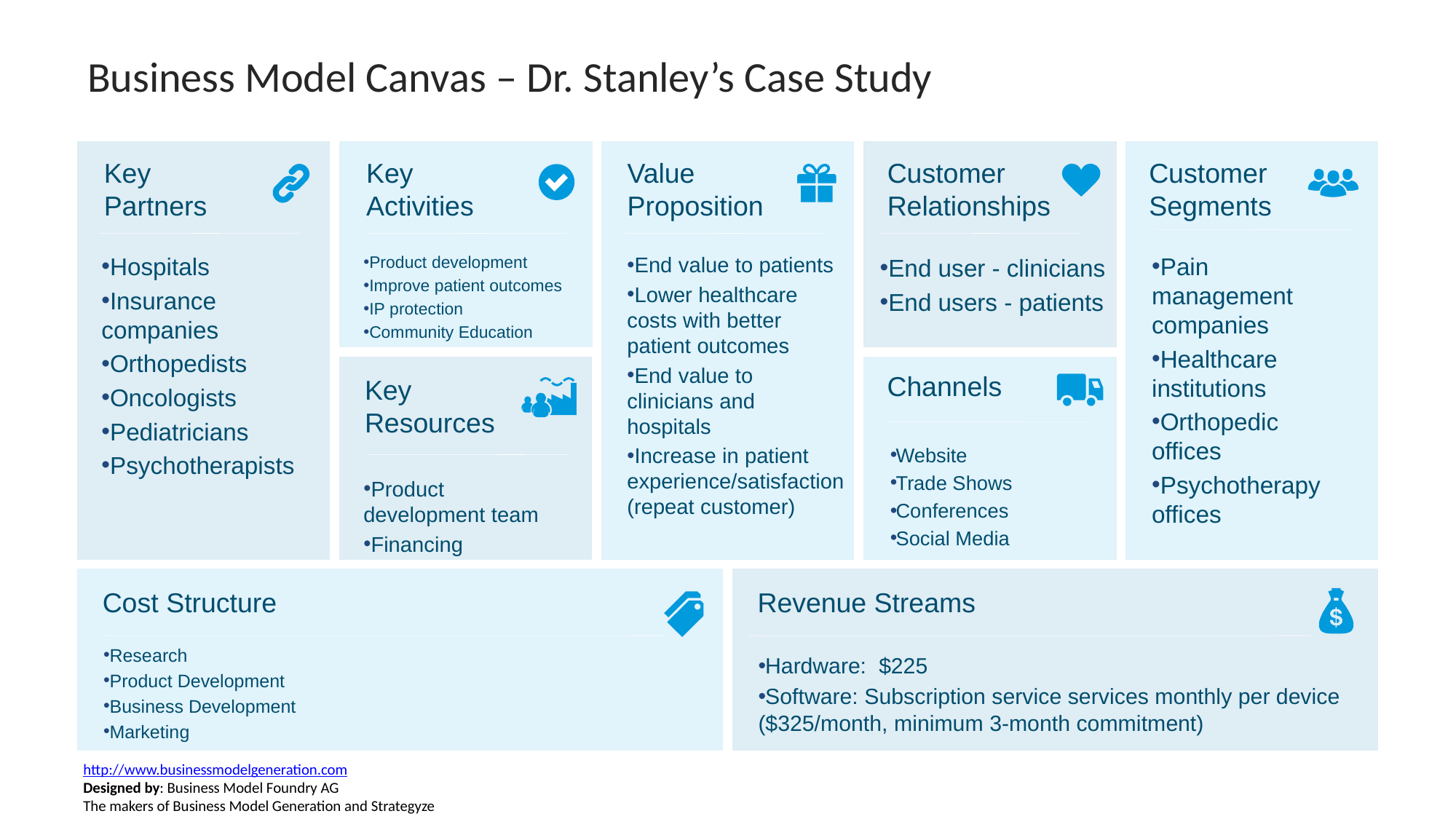

# Business Model Canvas – Dr. Stanley’s Case Study

Key
Partners
Key
Activities
Value
Proposition
Customer
Relationships
Customer
Segments

Hospitals
Insurance companies
Orthopedists
Oncologists
Pediatricians
Psychotherapists
Product development
Improve patient outcomes
IP protection
Community Education
End value to patients
Lower healthcare costs with better patient outcomes
End value to clinicians and hospitals
Increase in patient experience/satisfaction (repeat customer)
Pain management companies
Healthcare institutions
Orthopedic offices
Psychotherapy offices
End user - clinicians
End users - patients

Channels
Key
Resources

Website
Trade Shows
Conferences
Social Media
Product development team
Financing

Cost Structure
Revenue Streams

Research
Product Development
Business Development
Marketing
Hardware:  $225
Software: Subscription service services monthly per device ($325/month, minimum 3-month commitment)
http://www.businessmodelgeneration.com
Designed by: Business Model Foundry AG
The makers of Business Model Generation and Strategyze